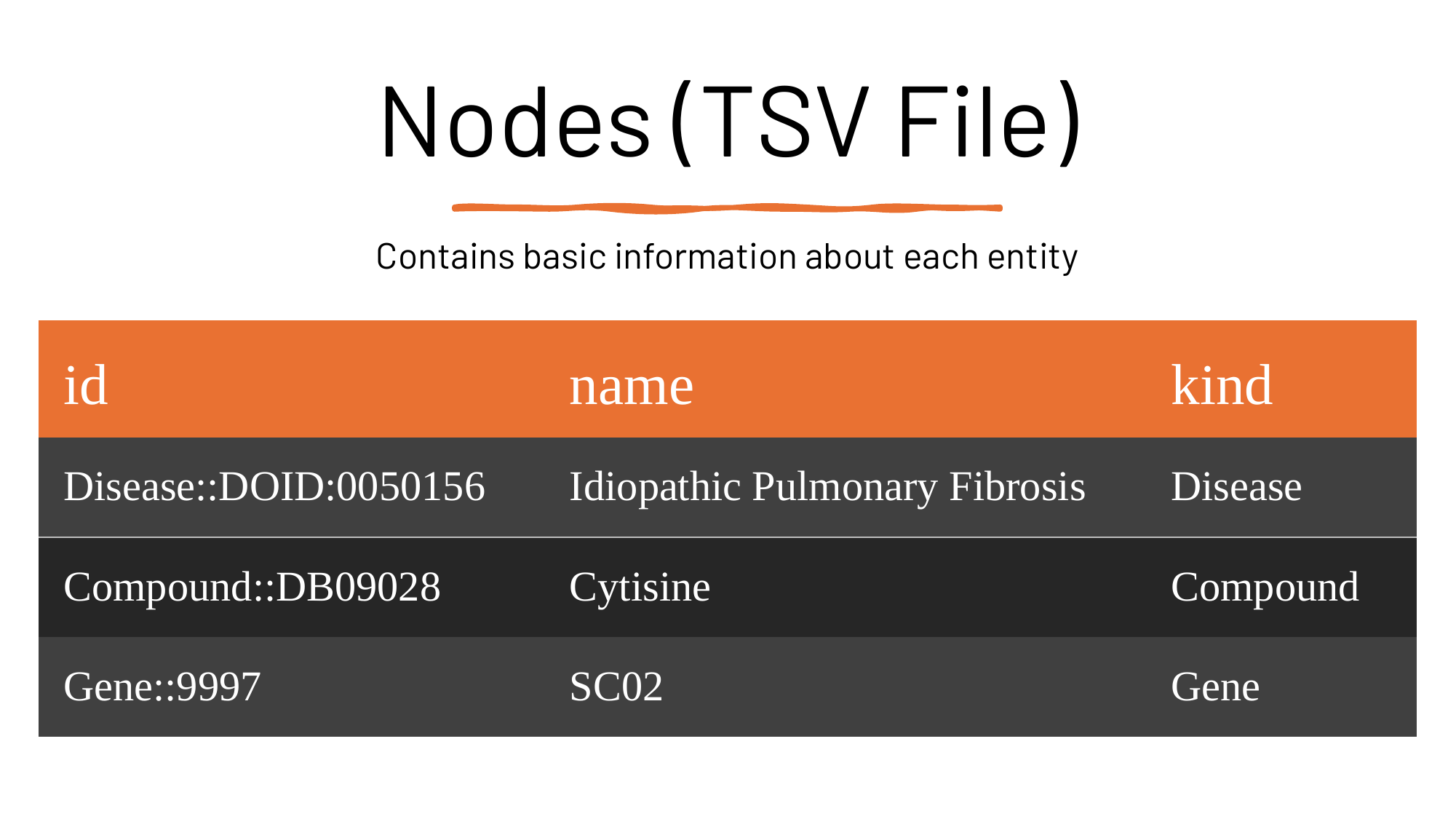

# Nodes (TSV File)

Contains basic information about each entity
| id | name | kind |
| --- | --- | --- |
| Disease::DOID:0050156 | Idiopathic Pulmonary Fibrosis | Disease |
| Compound::DB09028 | Cytisine | Compound |
| Gene::9997 | SC02 | Gene |